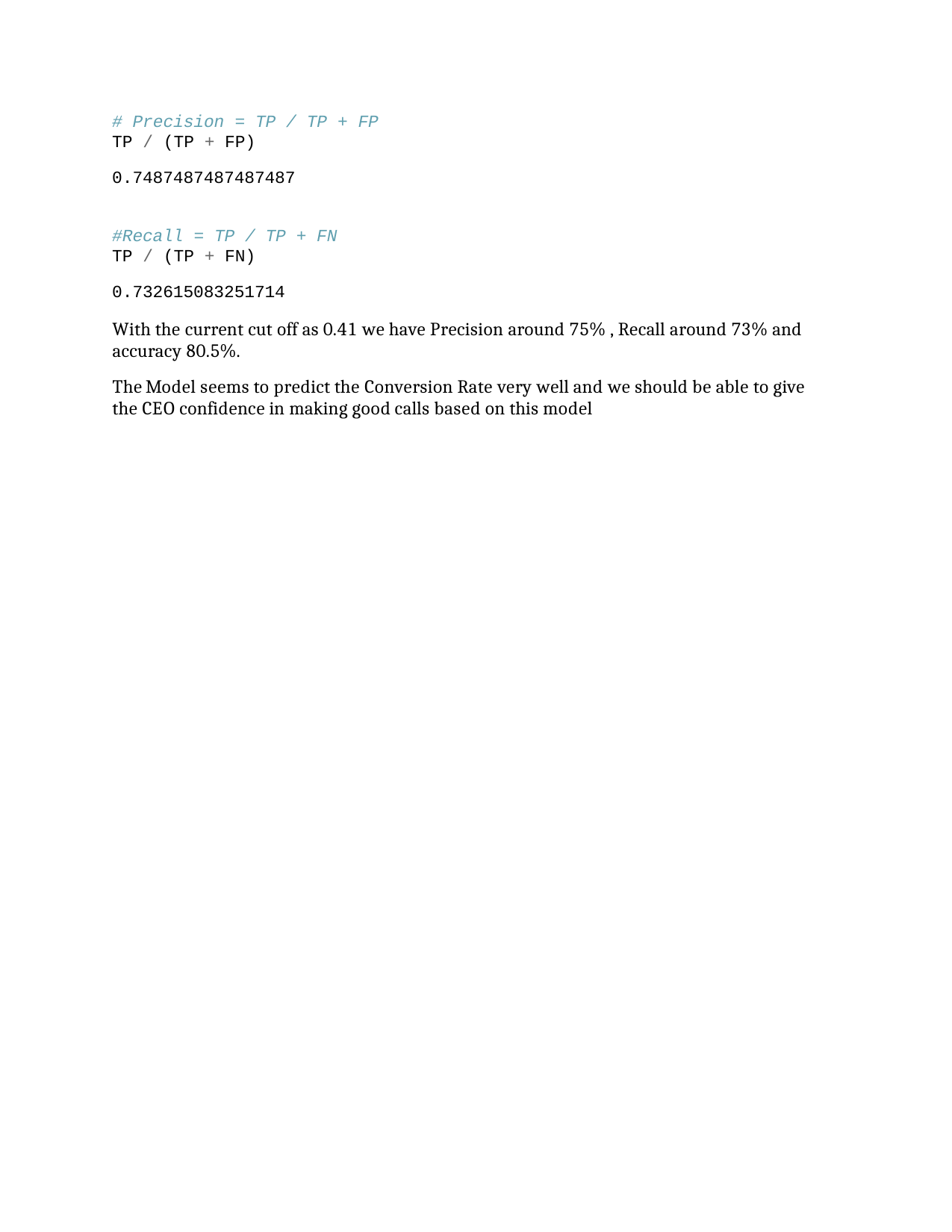

# Precision = TP / TP + FP
TP / (TP + FP)
0.7487487487487487

#Recall = TP / TP + FN
TP / (TP + FN)
0.732615083251714
With the current cut off as 0.41 we have Precision around 75% , Recall around 73% and  accuracy 80.5%.
The Model seems to predict the Conversion Rate very well and we should be able to give  the CEO confidence in making good calls based on this model